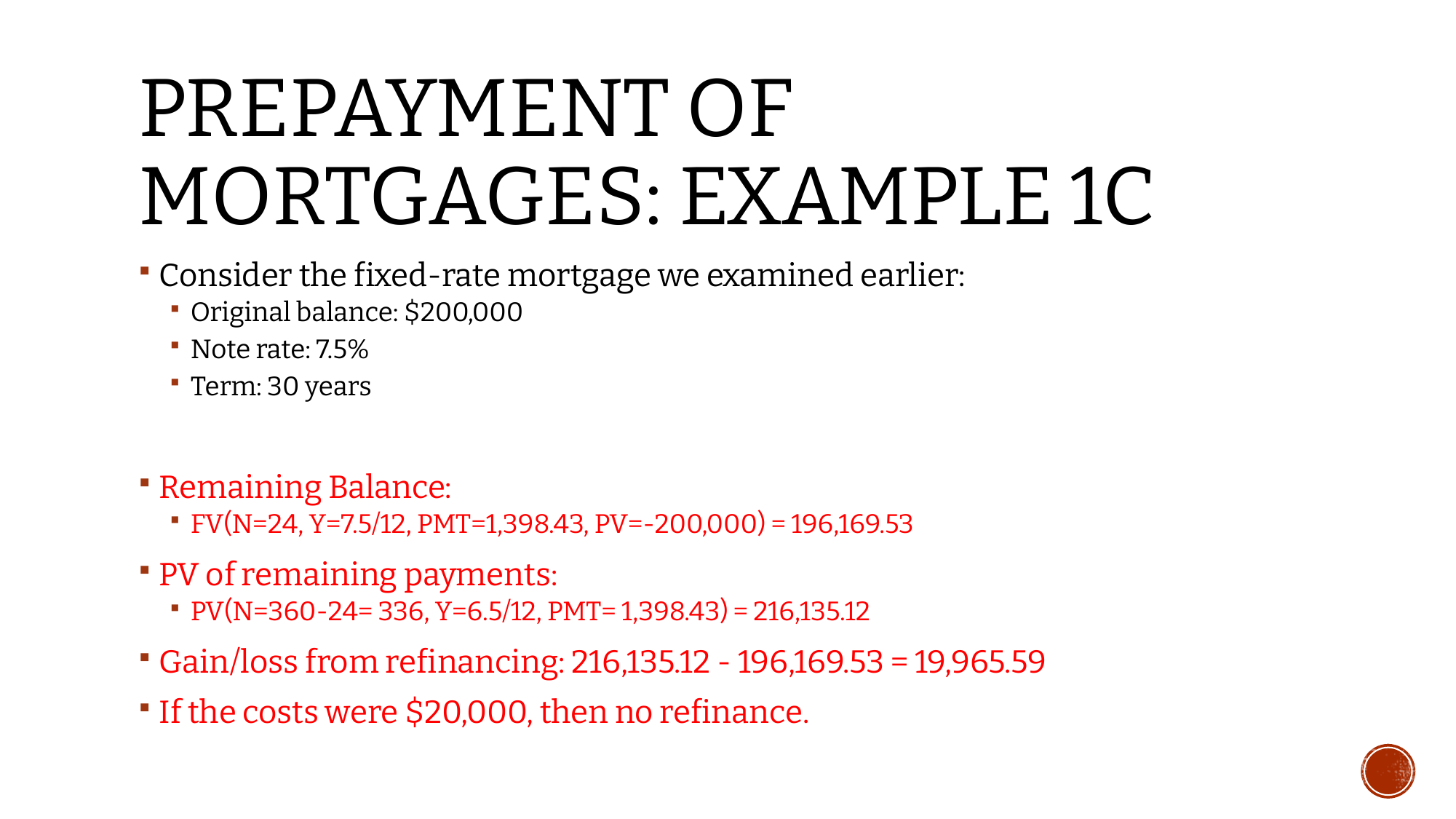

# Prepayment of Mortgages: Example 1c
Consider the fixed-rate mortgage we examined earlier:
Original balance: $200,000
Note rate: 7.5%
Term: 30 years

Remaining Balance:
FV(N=24, Y=7.5/12, PMT=1,398.43, PV=-200,000) = 196,169.53
PV of remaining payments:
PV(N=360-24= 336, Y=6.5/12, PMT= 1,398.43) = 216,135.12
Gain/loss from refinancing: 216,135.12 - 196,169.53 = 19,965.59
If the costs were $20,000, then no refinance.